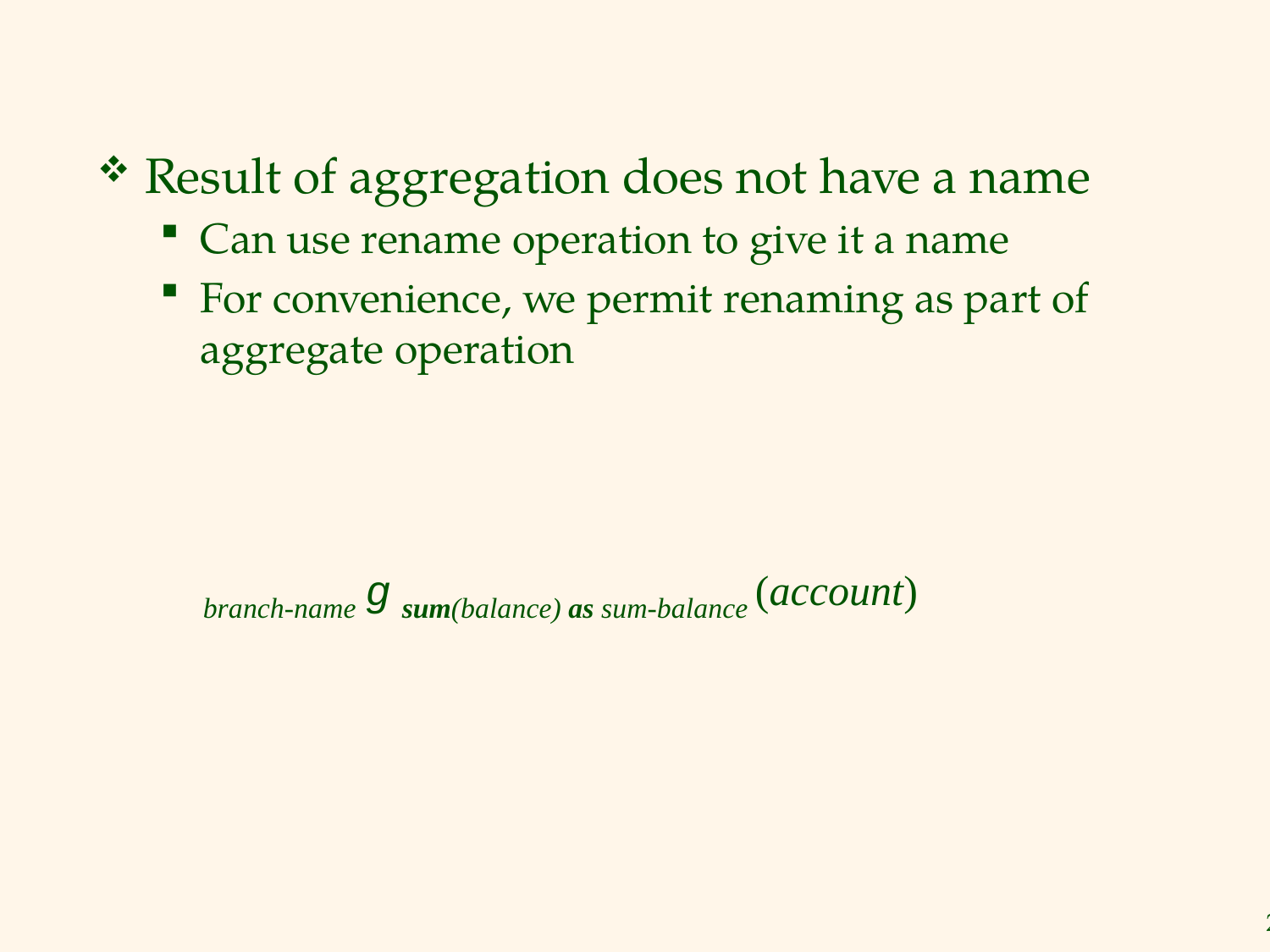

Result of aggregation does not have a name
Can use rename operation to give it a name
For convenience, we permit renaming as part of aggregate operation
branch-name g sum(balance) as sum-balance (account)